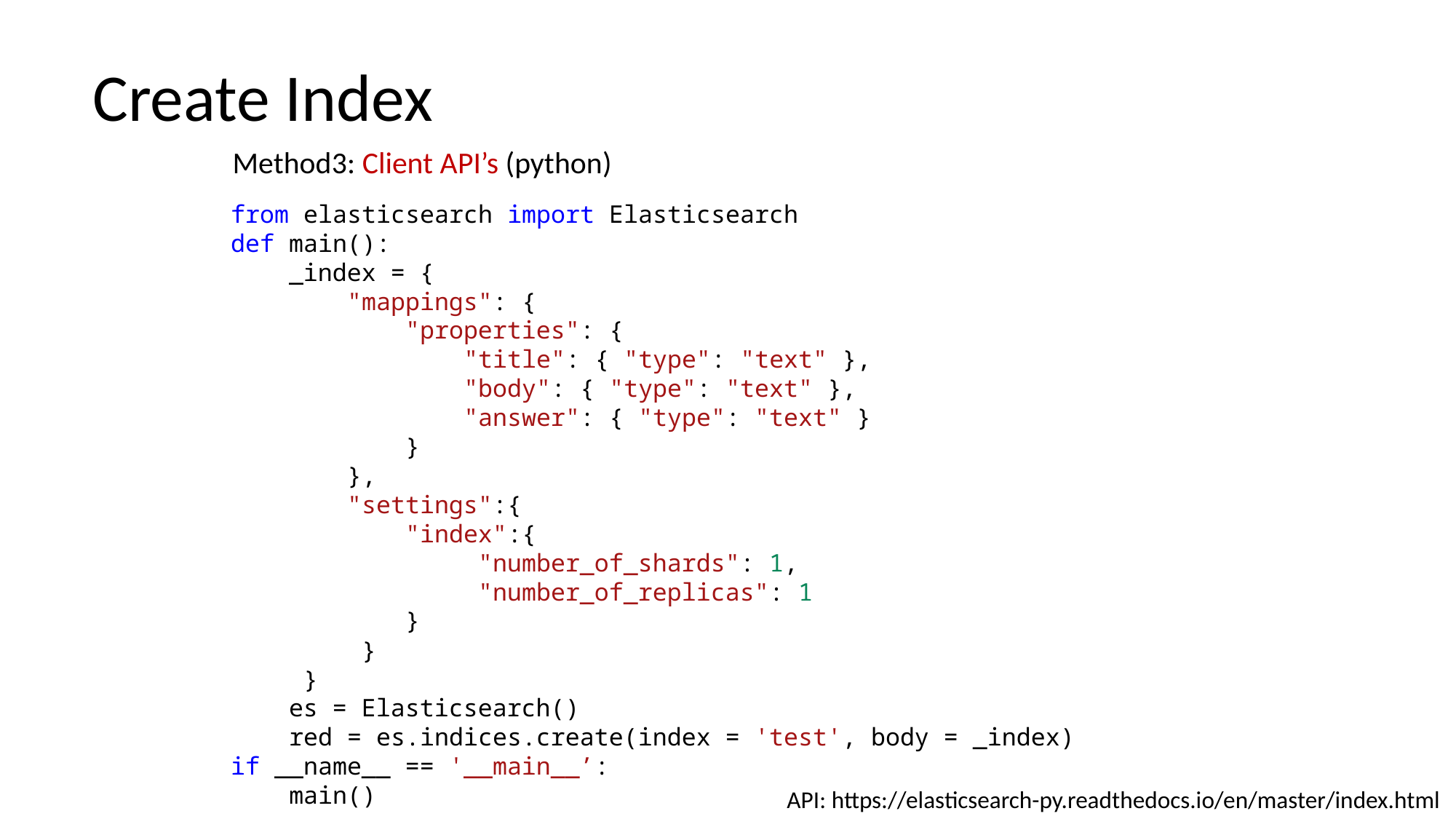

# Create Index
Method3: Client API’s (python)
from elasticsearch import Elasticsearch
def main():
    _index = {
        "mappings": {
            "properties": {
                "title": { "type": "text" },
                "body": { "type": "text" },
                "answer": { "type": "text" }
            }
        },
        "settings":{
            "index":{
                 "number_of_shards": 1,
                 "number_of_replicas": 1
            }
         }
     }
    es = Elasticsearch()
    red = es.indices.create(index = 'test', body = _index)
if __name__ == '__main__’:
    main()
API: https://elasticsearch-py.readthedocs.io/en/master/index.html